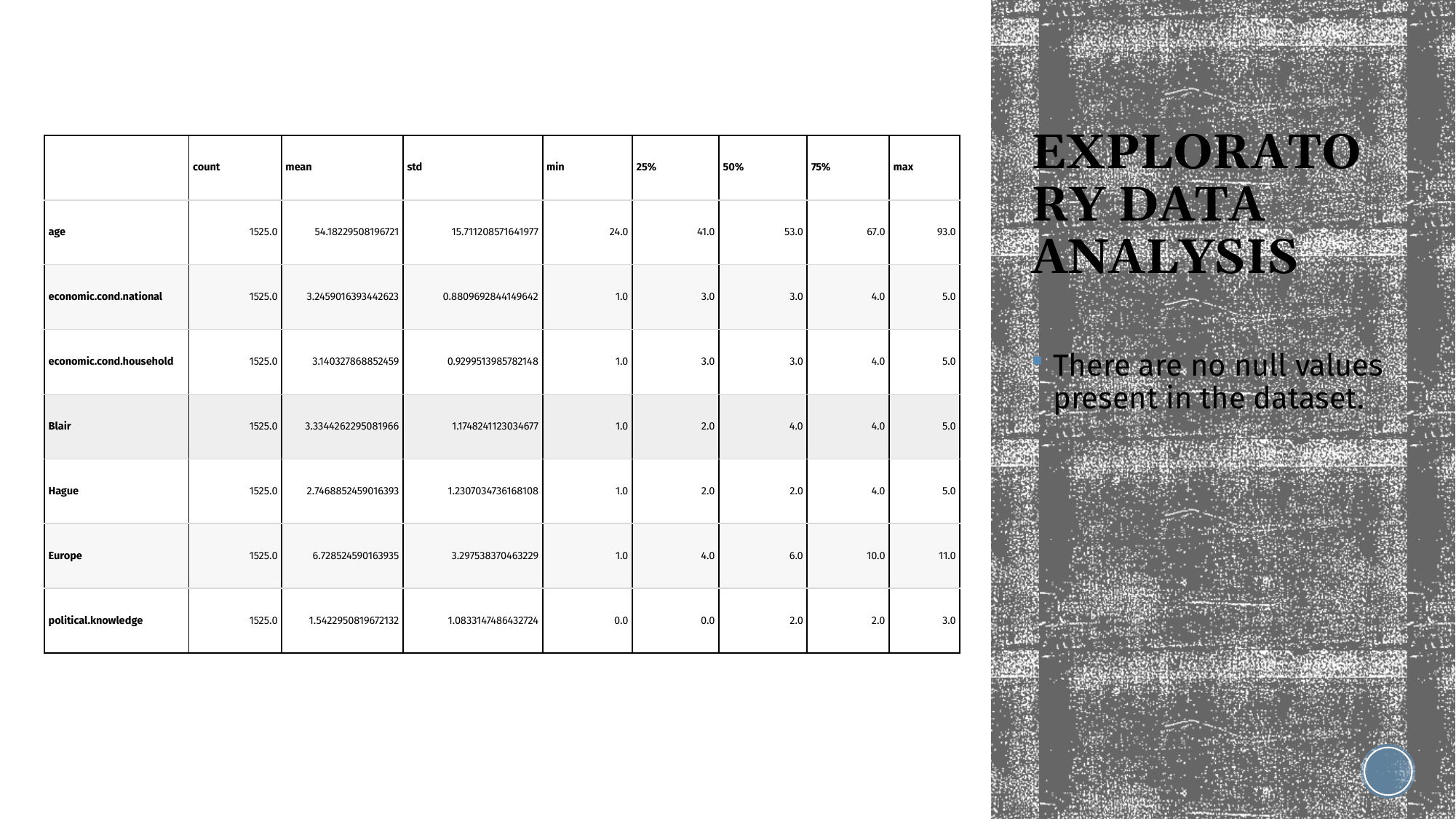

# EXPLORATORY DATA ANALYSIS
|  | count | mean | std | min | 25% | 50% | 75% | max |
| --- | --- | --- | --- | --- | --- | --- | --- | --- |
| age | 1525.0 | 54.18229508196721 | 15.711208571641977 | 24.0 | 41.0 | 53.0 | 67.0 | 93.0 |
| economic.cond.national | 1525.0 | 3.2459016393442623 | 0.8809692844149642 | 1.0 | 3.0 | 3.0 | 4.0 | 5.0 |
| economic.cond.household | 1525.0 | 3.140327868852459 | 0.9299513985782148 | 1.0 | 3.0 | 3.0 | 4.0 | 5.0 |
| Blair | 1525.0 | 3.3344262295081966 | 1.1748241123034677 | 1.0 | 2.0 | 4.0 | 4.0 | 5.0 |
| Hague | 1525.0 | 2.7468852459016393 | 1.2307034736168108 | 1.0 | 2.0 | 2.0 | 4.0 | 5.0 |
| Europe | 1525.0 | 6.728524590163935 | 3.297538370463229 | 1.0 | 4.0 | 6.0 | 10.0 | 11.0 |
| political.knowledge | 1525.0 | 1.5422950819672132 | 1.0833147486432724 | 0.0 | 0.0 | 2.0 | 2.0 | 3.0 |

There are no null values present in the dataset.